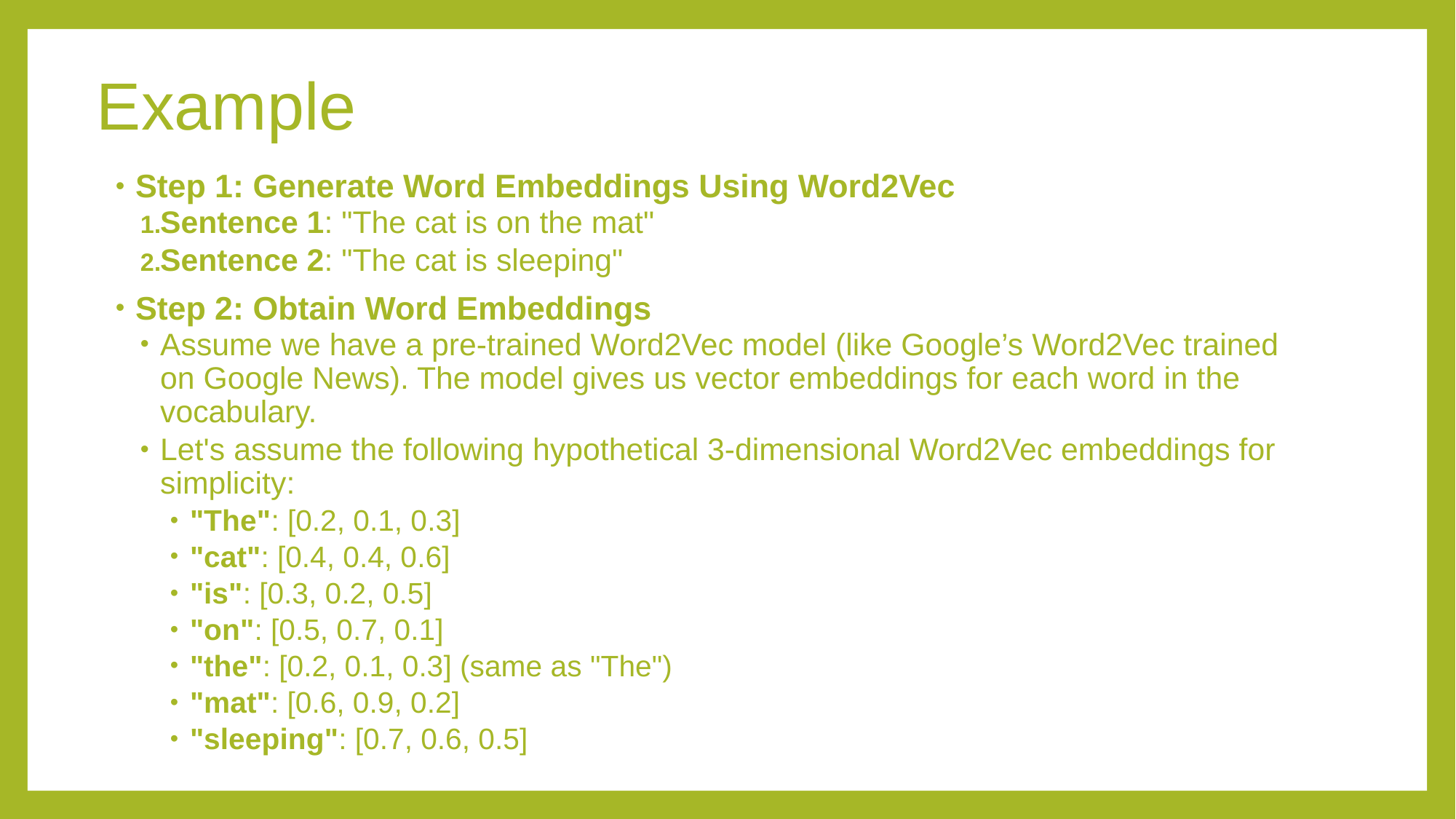

# Example
Step 1: Generate Word Embeddings Using Word2Vec
Sentence 1: "The cat is on the mat"
Sentence 2: "The cat is sleeping"
Step 2: Obtain Word Embeddings
Assume we have a pre-trained Word2Vec model (like Google’s Word2Vec trained on Google News). The model gives us vector embeddings for each word in the vocabulary.
Let's assume the following hypothetical 3-dimensional Word2Vec embeddings for simplicity:
"The": [0.2, 0.1, 0.3]
"cat": [0.4, 0.4, 0.6]
"is": [0.3, 0.2, 0.5]
"on": [0.5, 0.7, 0.1]
"the": [0.2, 0.1, 0.3] (same as "The")
"mat": [0.6, 0.9, 0.2]
"sleeping": [0.7, 0.6, 0.5]